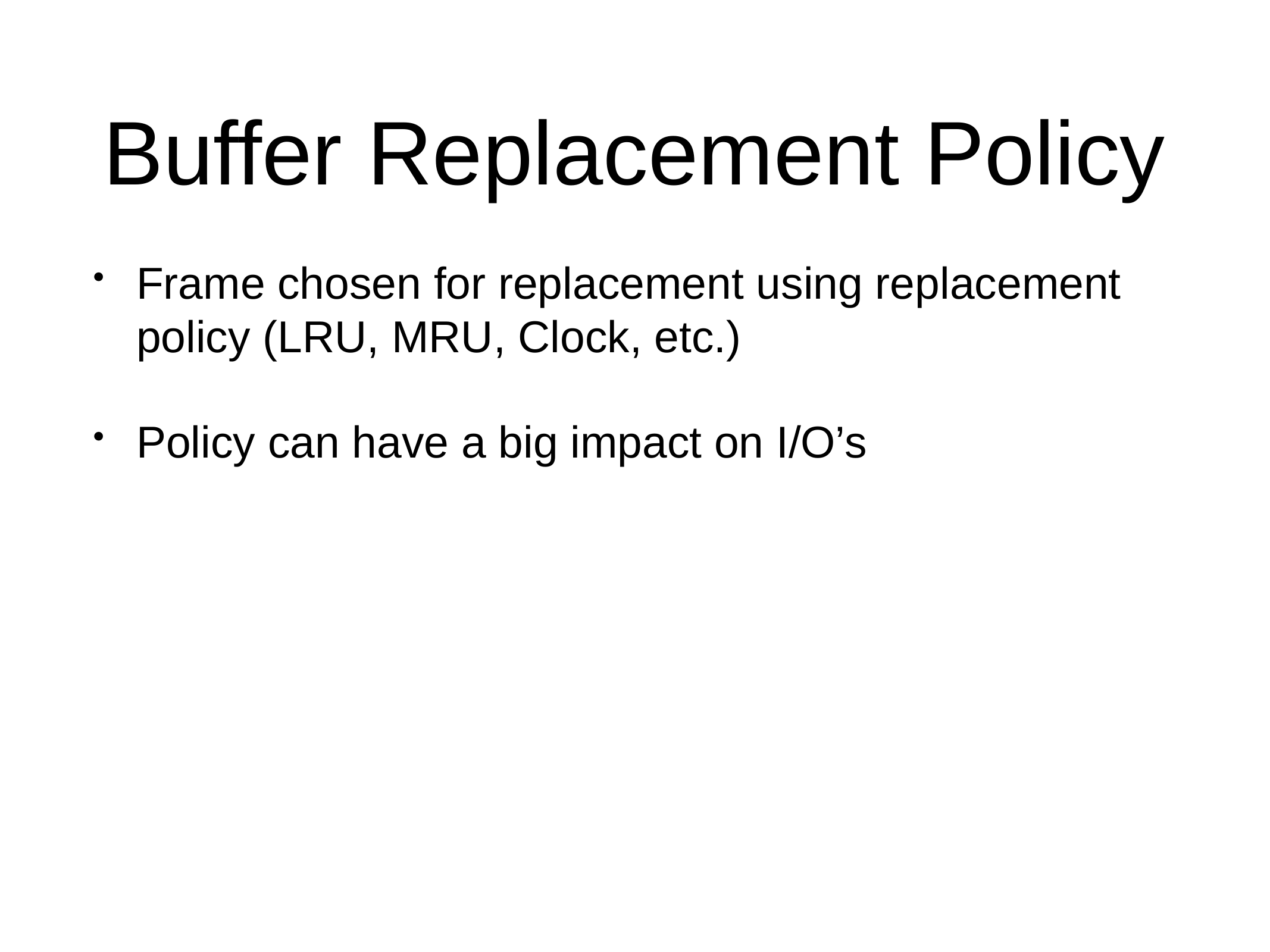

# Buffer Replacement Policy
Frame chosen for replacement using replacement policy (LRU, MRU, Clock, etc.)
Policy can have a big impact on I/O’s